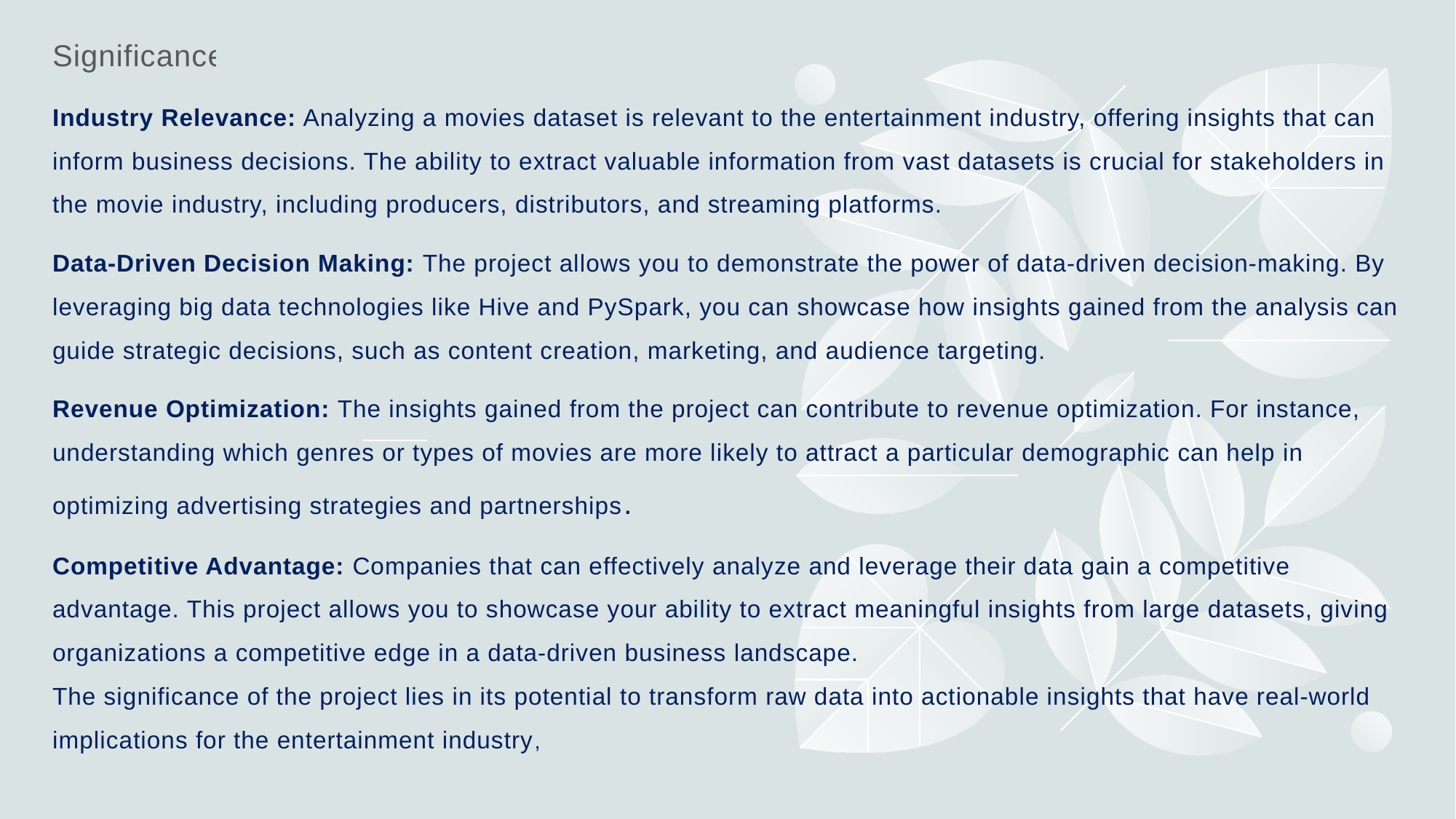

Significance
Industry Relevance: Analyzing a movies dataset is relevant to the entertainment industry, offering insights that can inform business decisions. The ability to extract valuable information from vast datasets is crucial for stakeholders in the movie industry, including producers, distributors, and streaming platforms.
Data-Driven Decision Making: The project allows you to demonstrate the power of data-driven decision-making. By leveraging big data technologies like Hive and PySpark, you can showcase how insights gained from the analysis can guide strategic decisions, such as content creation, marketing, and audience targeting.
Revenue Optimization: The insights gained from the project can contribute to revenue optimization. For instance, understanding which genres or types of movies are more likely to attract a particular demographic can help in optimizing advertising strategies and partnerships.
Competitive Advantage: Companies that can effectively analyze and leverage their data gain a competitive advantage. This project allows you to showcase your ability to extract meaningful insights from large datasets, giving organizations a competitive edge in a data-driven business landscape.
The significance of the project lies in its potential to transform raw data into actionable insights that have real-world implications for the entertainment industry,